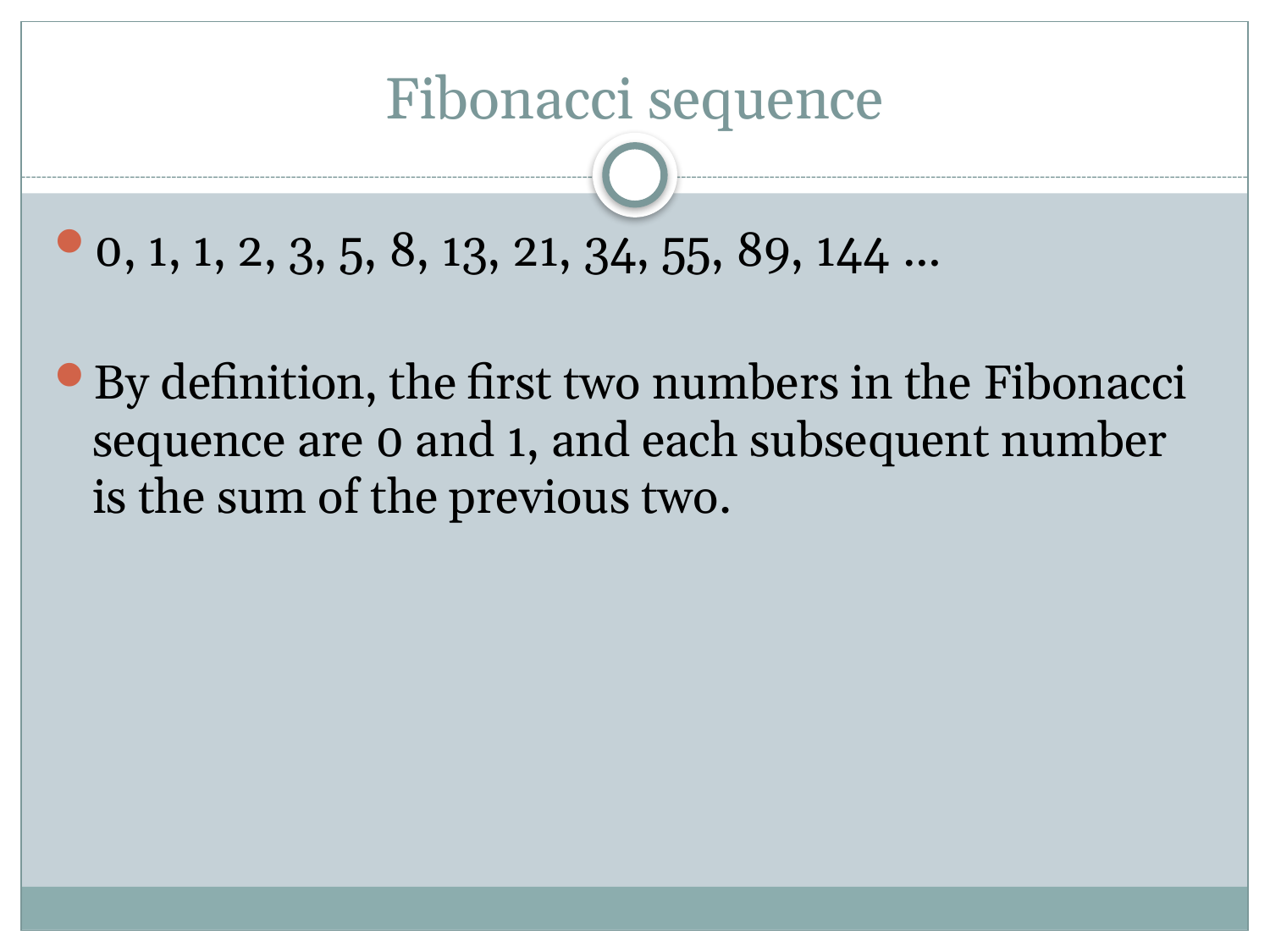

# Fibonacci sequence
0, 1, 1, 2, 3, 5, 8, 13, 21, 34, 55, 89, 144 …

By definition, the first two numbers in the Fibonacci sequence are 0 and 1, and each subsequent number is the sum of the previous two.